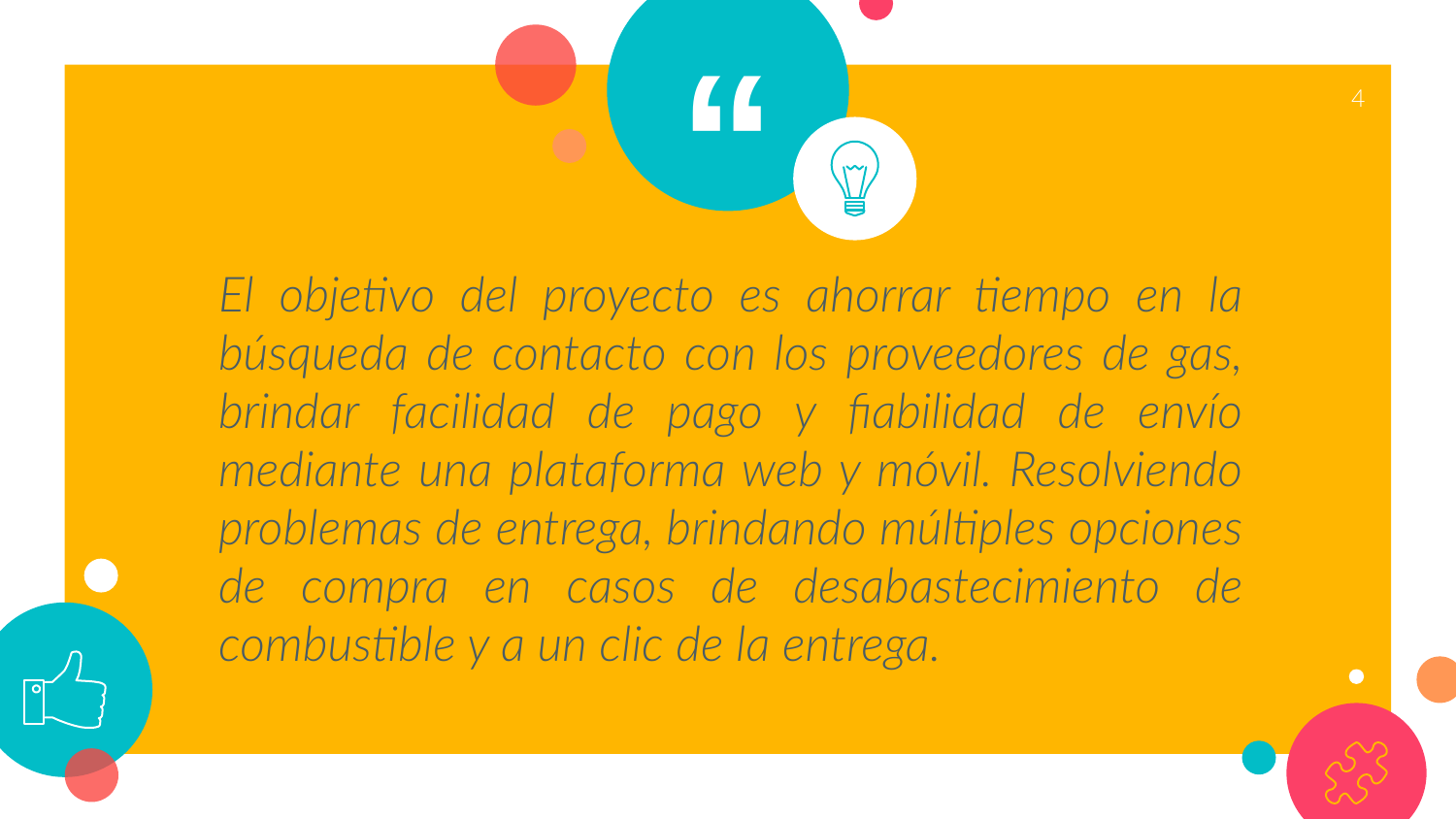

4
El objetivo del proyecto es ahorrar tiempo en la búsqueda de contacto con los proveedores de gas, brindar facilidad de pago y fiabilidad de envío mediante una plataforma web y móvil. Resolviendo problemas de entrega, brindando múltiples opciones de compra en casos de desabastecimiento de combustible y a un clic de la entrega.